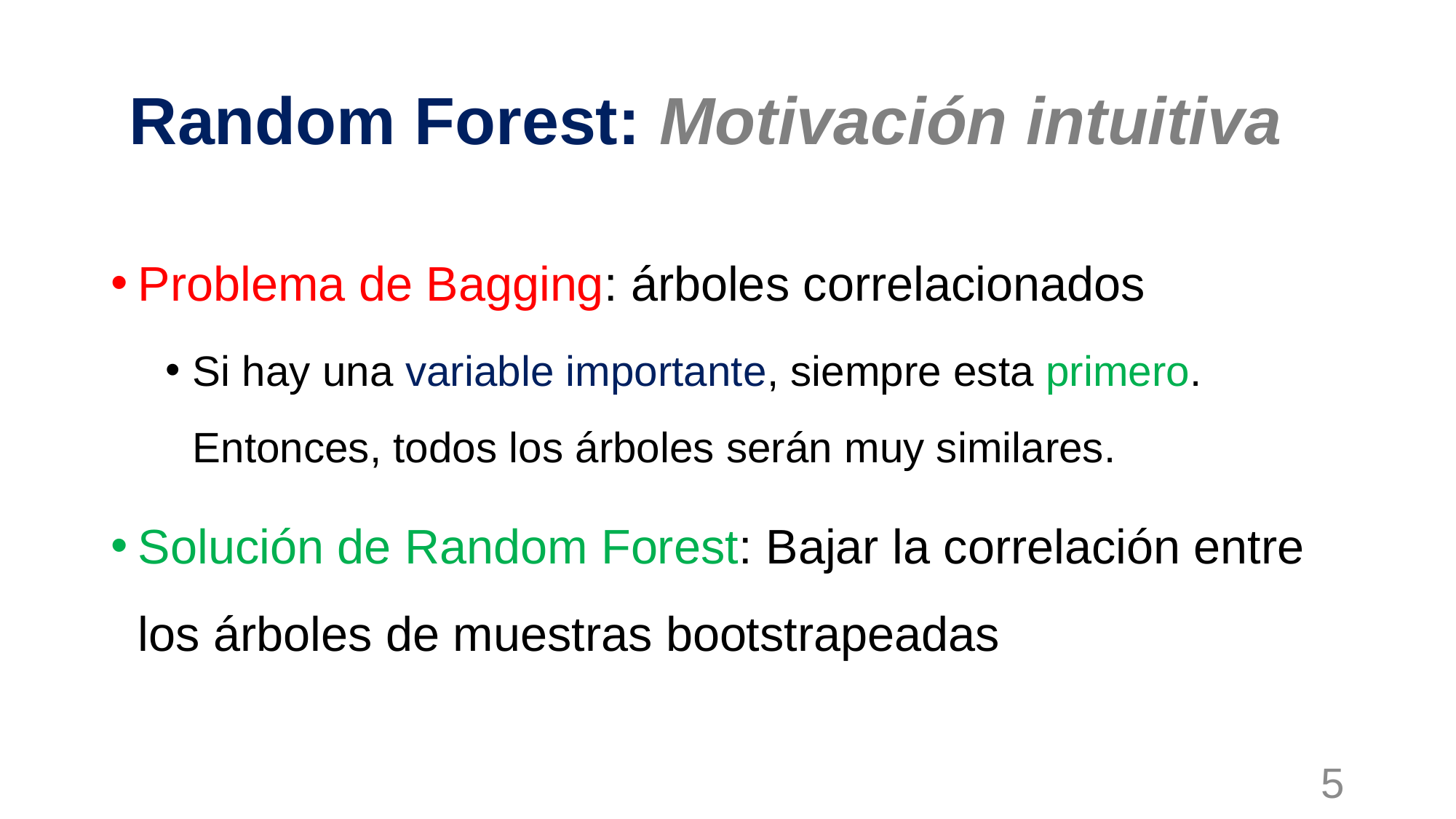

# Random Forest: Motivación intuitiva
Problema de Bagging: árboles correlacionados
Si hay una variable importante, siempre esta primero. Entonces, todos los árboles serán muy similares.
Solución de Random Forest: Bajar la correlación entre los árboles de muestras bootstrapeadas

5